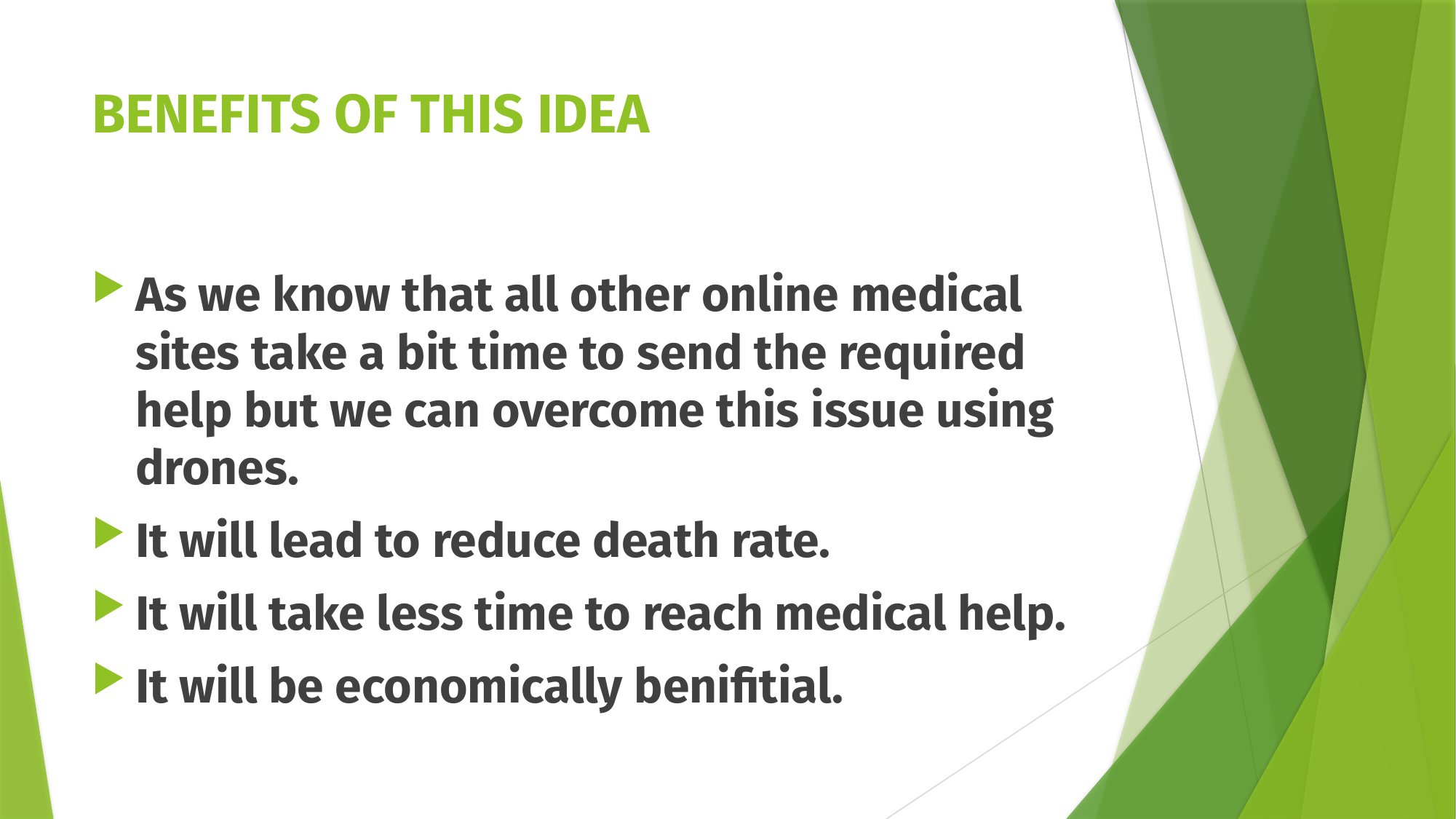

# BENEFITS OF THIS IDEA
As we know that all other online medical sites take a bit time to send the required help but we can overcome this issue using drones.
It will lead to reduce death rate.
It will take less time to reach medical help.
It will be economically benifitial.